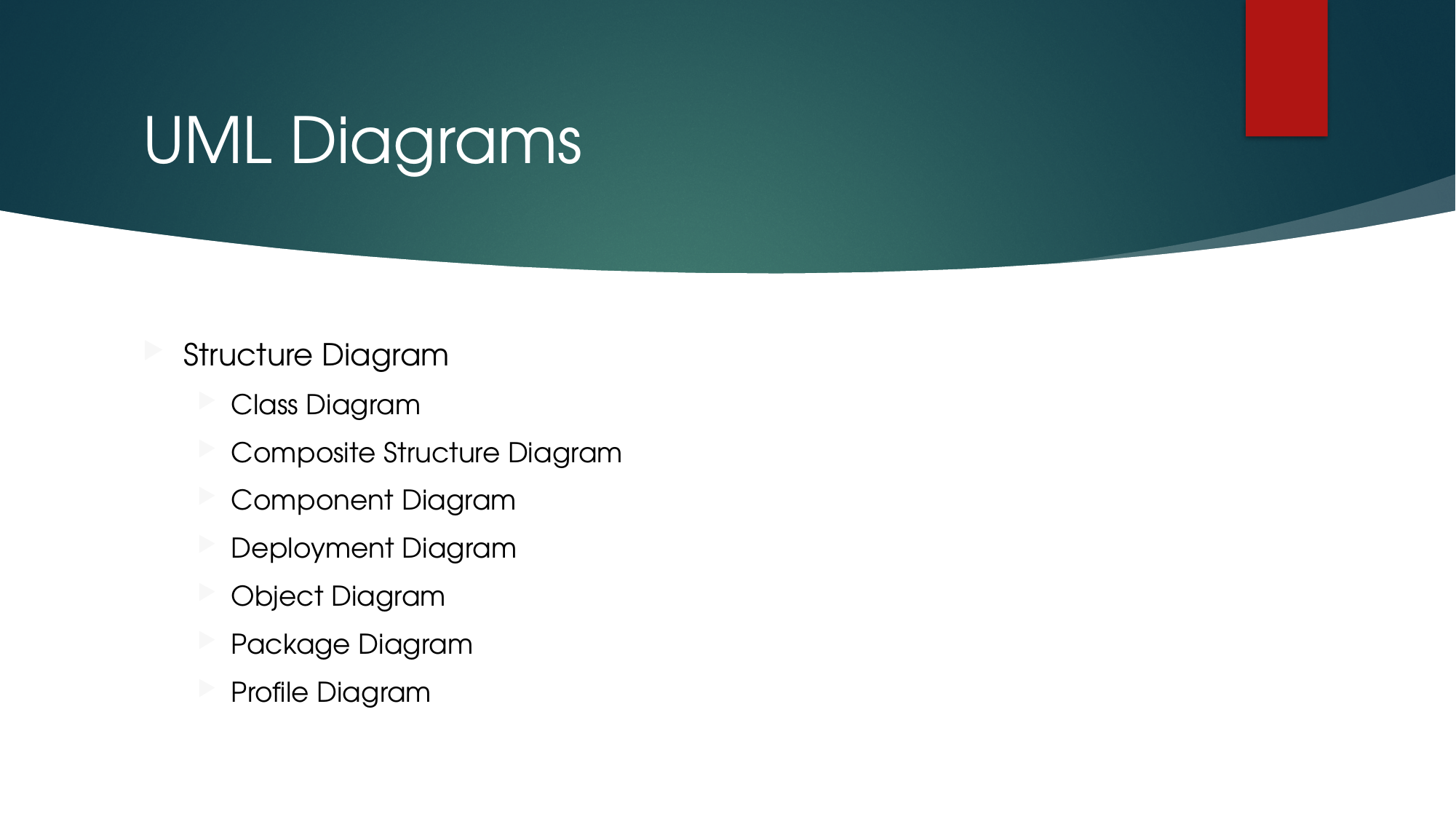

# UML Diagrams

Structure Diagram
Class Diagram
Composite Structure Diagram
Component Diagram
Deployment Diagram
Object Diagram
Package Diagram
Profile Diagram